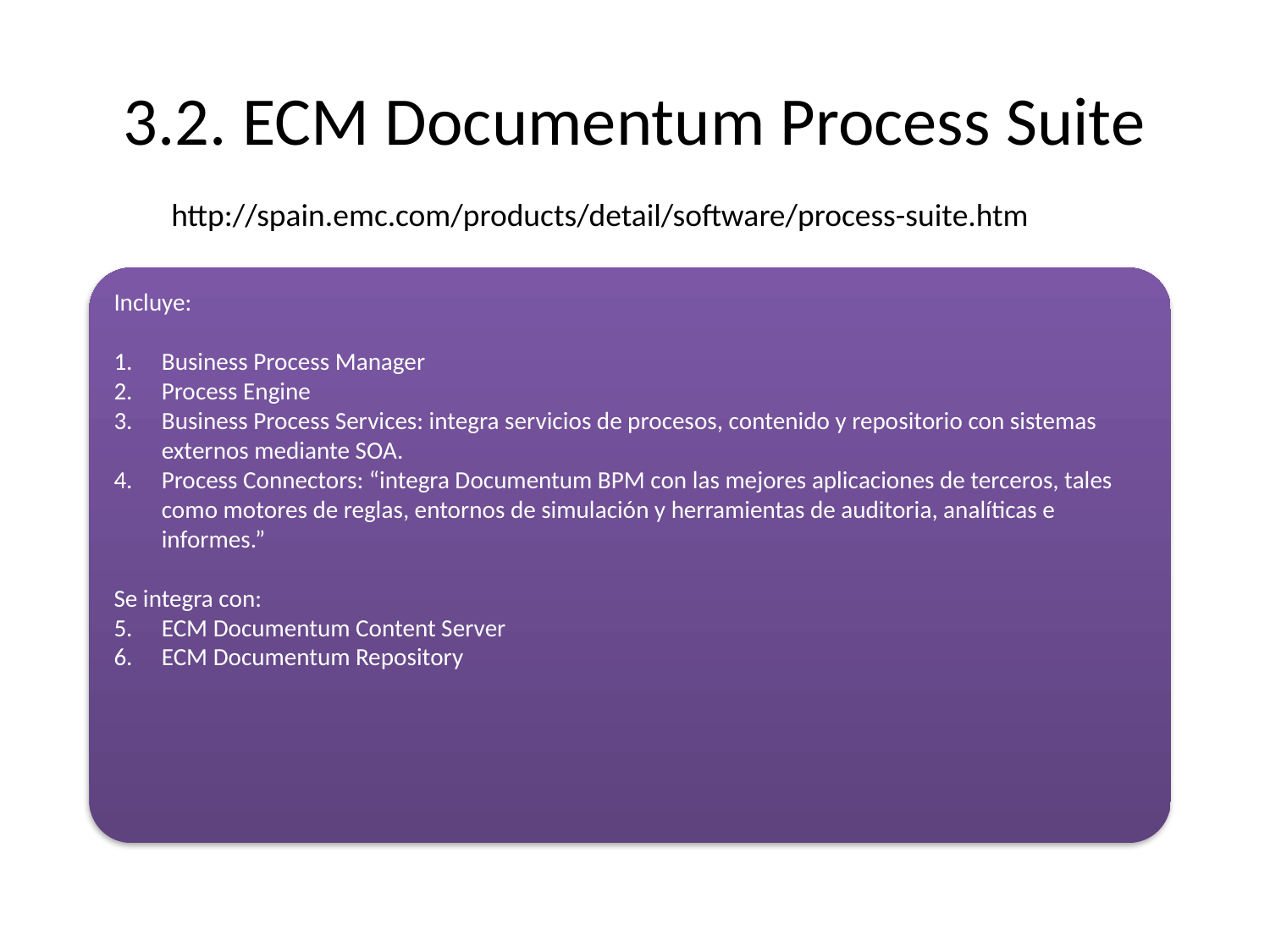

# 3.2. ECM Documentum Process Suite
http://spain.emc.com/products/detail/software/process-suite.htm
Incluye:

Business Process Manager
Process Engine
Business Process Services: integra servicios de procesos, contenido y repositorio con sistemas externos mediante SOA.
Process Connectors: “integra Documentum BPM con las mejores aplicaciones de terceros, tales como motores de reglas, entornos de simulación y herramientas de auditoria, analíticas e informes.”

Se integra con:
ECM Documentum Content Server
ECM Documentum Repository